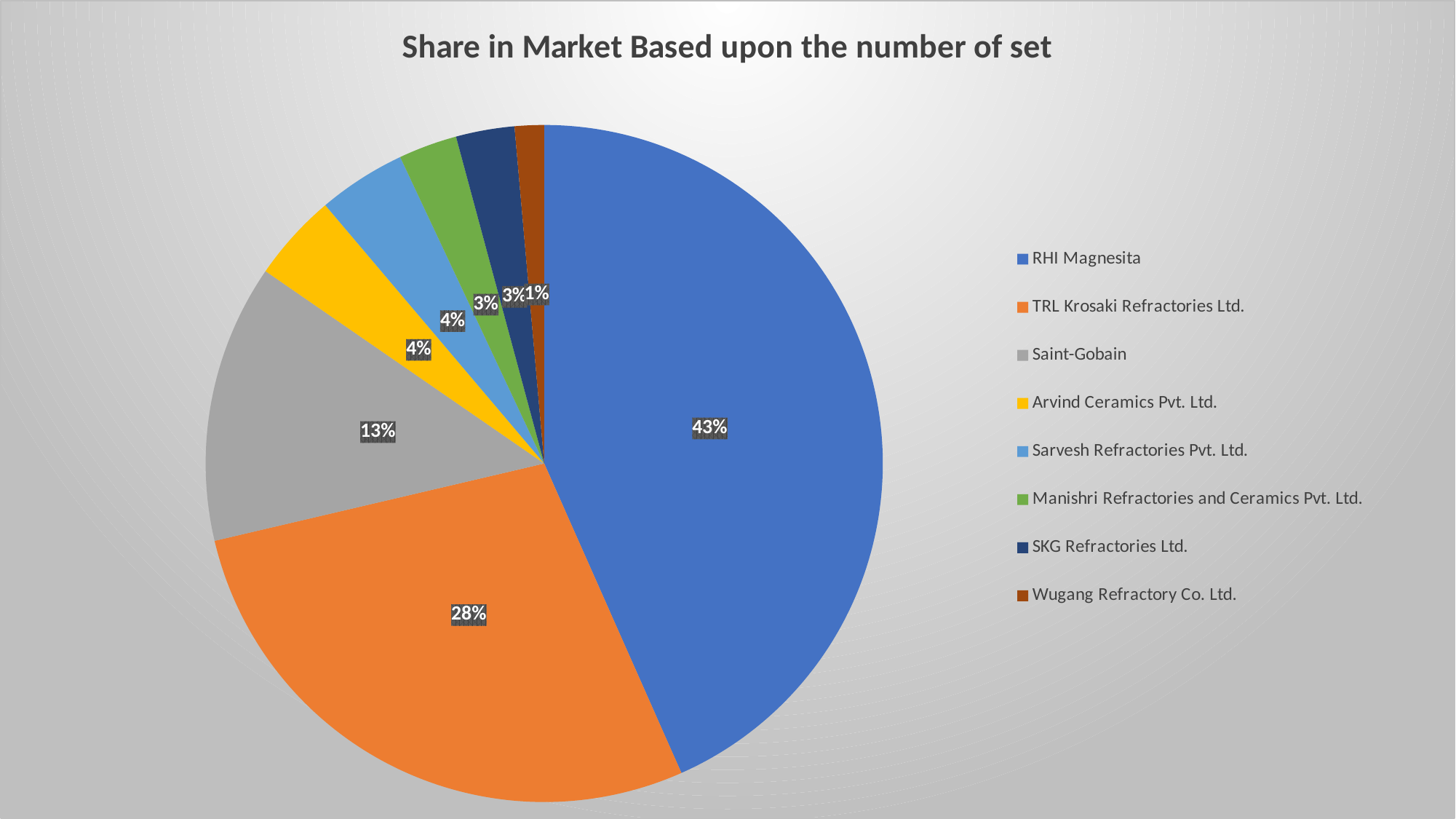

### Chart: Share in Market Based upon the number of set

| Category | Share in Market |
|---|---|
| RHI Magnesita | 62.0 |
| TRL Krosaki Refractories Ltd. | 40.0 |
| Saint-Gobain | 19.0 |
| Arvind Ceramics Pvt. Ltd. | 6.0 |
| Sarvesh Refractories Pvt. Ltd. | 6.0 |
| Manishri Refractories and Ceramics Pvt. Ltd. | 4.0 |
| SKG Refractories Ltd. | 4.0 |
| Wugang Refractory Co. Ltd. | 2.0 |